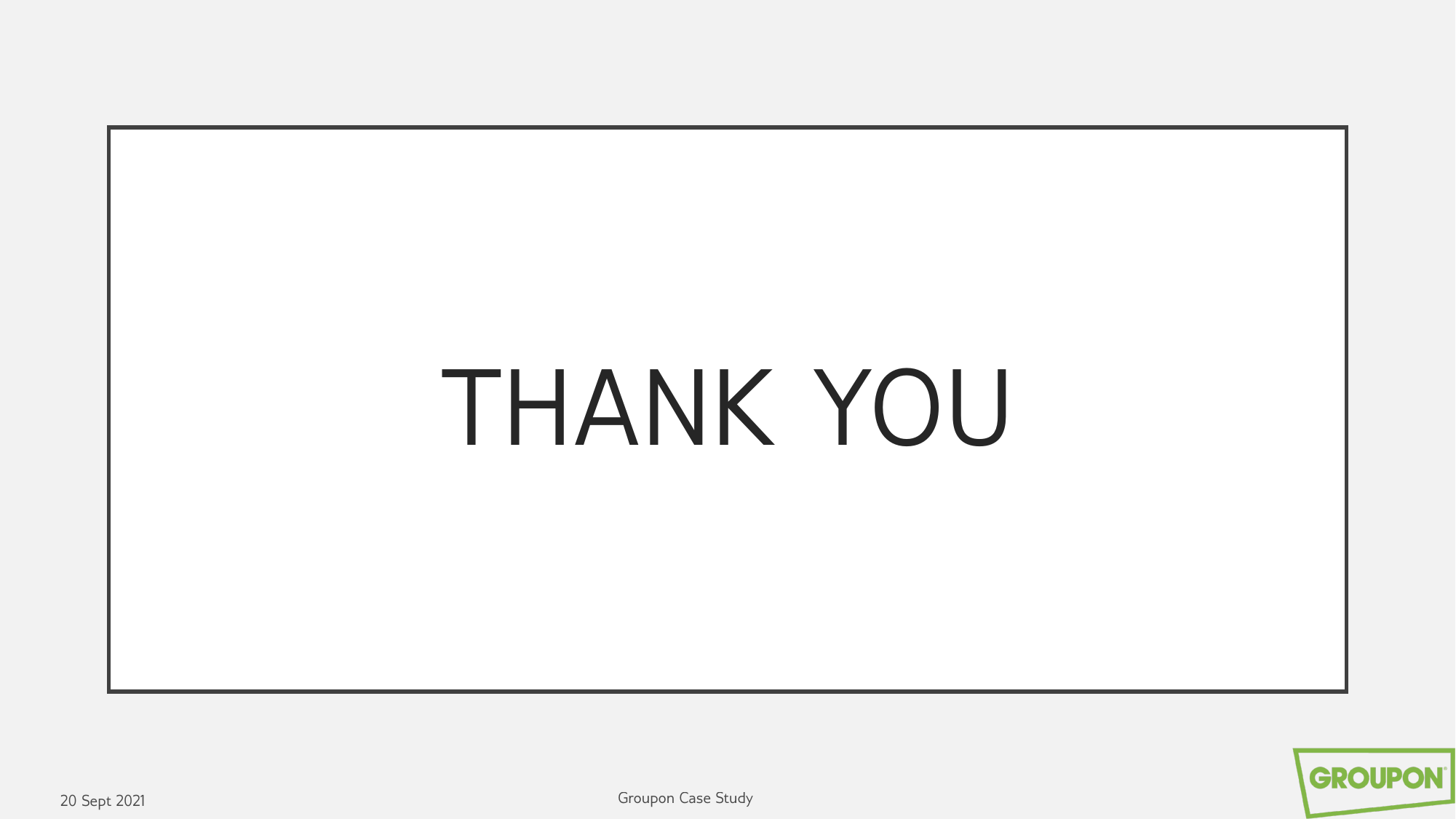

# THANK YOU
Groupon Case Study
20 Sept 2021